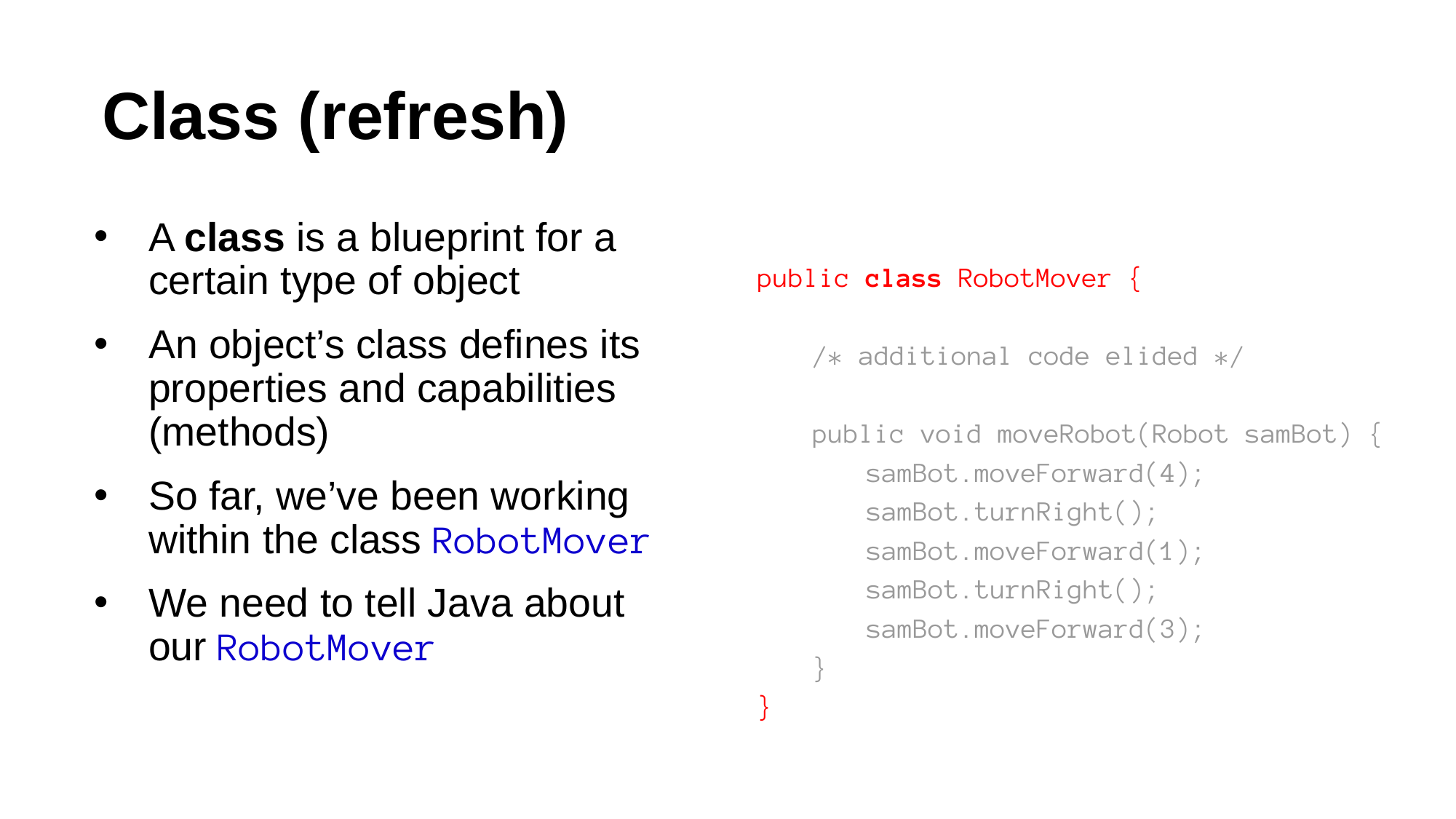

# Class (refresh)
A class is a blueprint for a certain type of object
An object’s class defines its properties and capabilities (methods)
So far, we’ve been working within the class RobotMover
We need to tell Java about our RobotMover
public class RobotMover {

/* additional code elided */

public void moveRobot(Robot samBot) {
	samBot.moveForward(4);
	samBot.turnRight();
	samBot.moveForward(1);
	samBot.turnRight();
	samBot.moveForward(3);
}
}